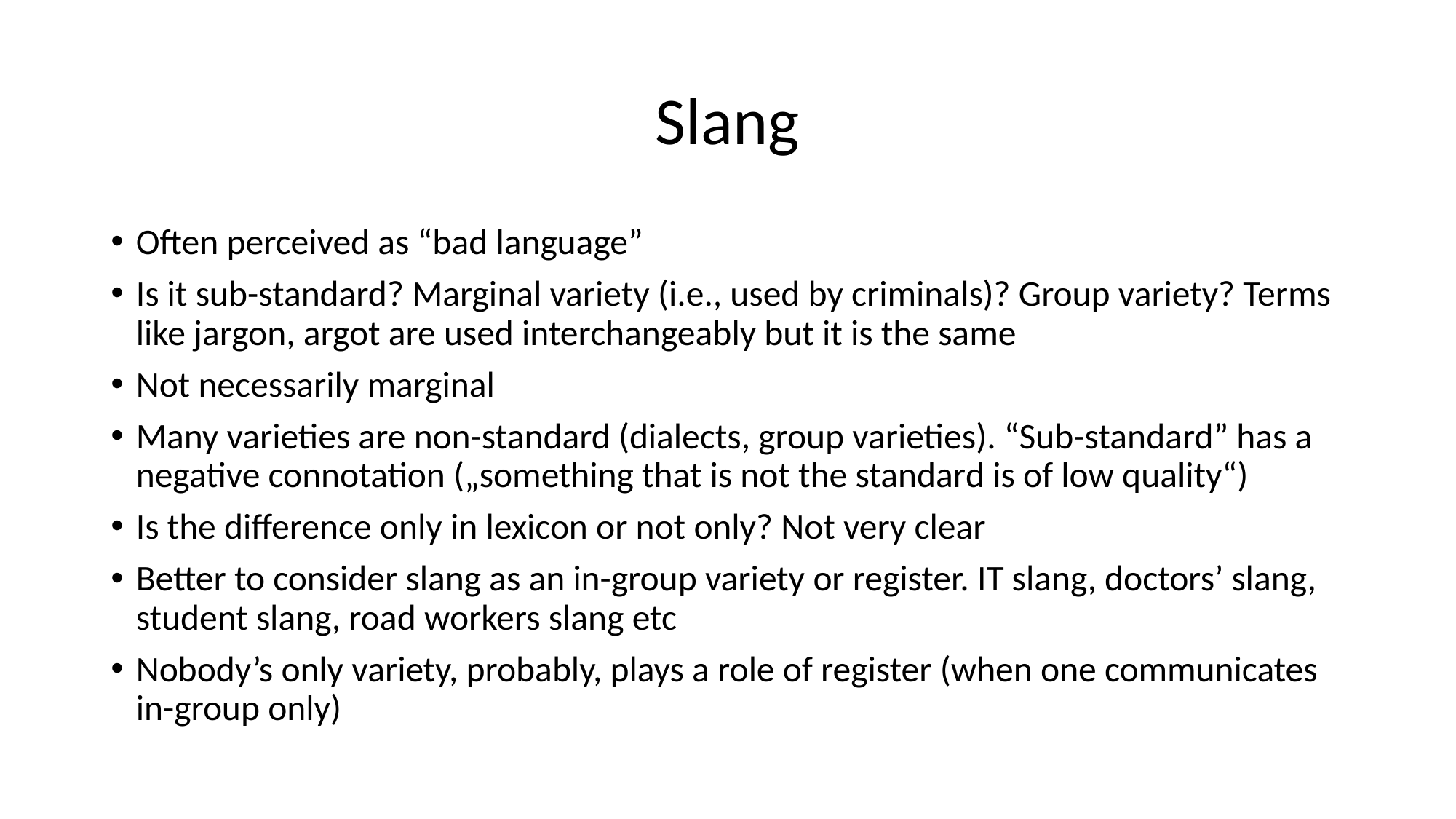

# Slang
Often perceived as “bad language”
Is it sub-standard? Marginal variety (i.e., used by criminals)? Group variety? Terms like jargon, argot are used interchangeably but it is the same
Not necessarily marginal
Many varieties are non-standard (dialects, group varieties). “Sub-standard” has a negative connotation („something that is not the standard is of low quality“)
Is the difference only in lexicon or not only? Not very clear
Better to consider slang as an in-group variety or register. IT slang, doctors’ slang, student slang, road workers slang etc
Nobody’s only variety, probably, plays a role of register (when one communicates in-group only)